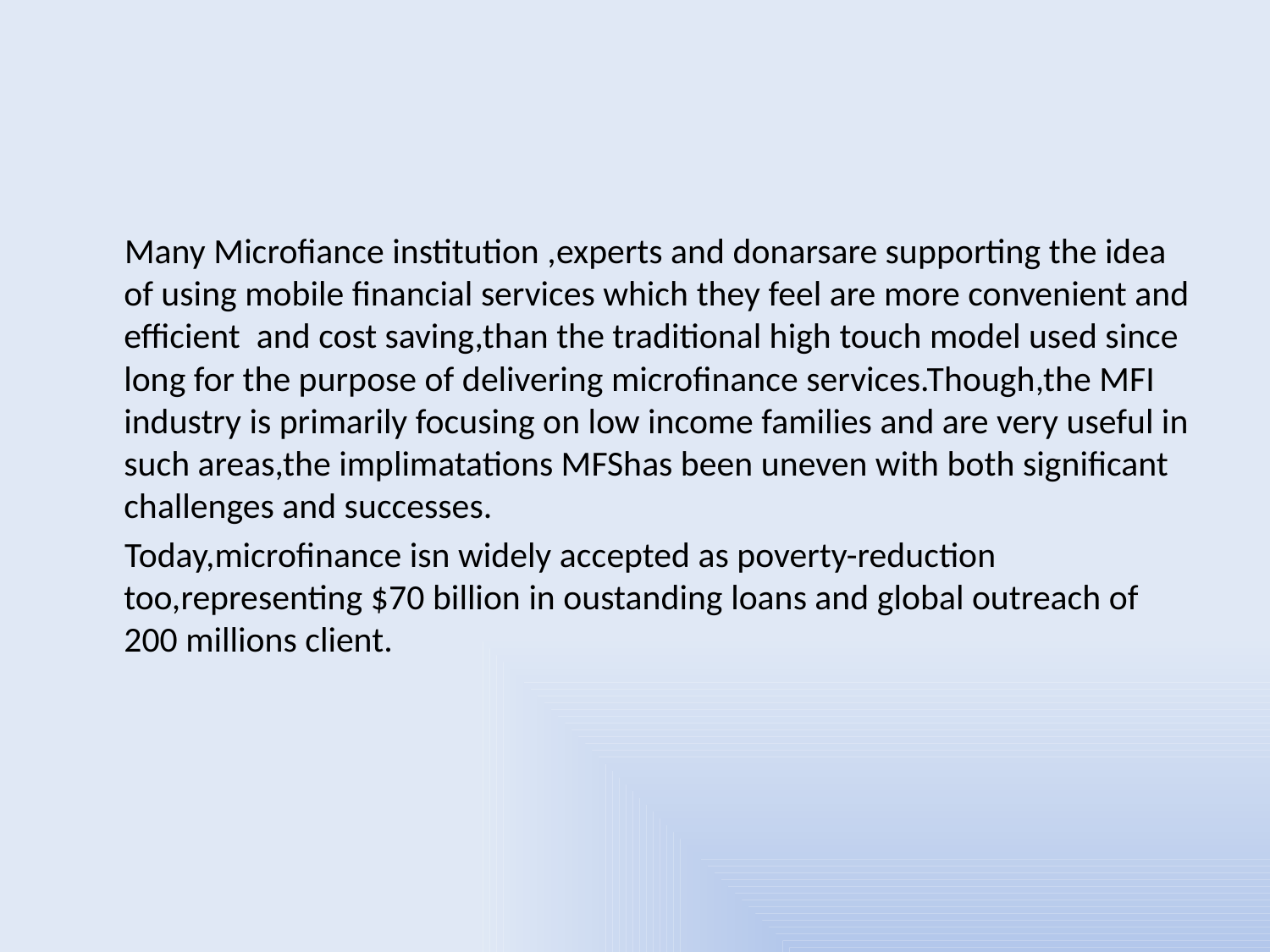

#
      Many Microfiance institution ,experts and donarsare supporting the idea of using mobile financial services which they feel are more convenient and efficient  and cost saving,than the traditional high touch model used since long for the purpose of delivering microfinance services.Though,the MFI industry is primarily focusing on low income families and are very useful in such areas,the implimatations MFShas been uneven with both significant challenges and successes.
      Today,microfinance isn widely accepted as poverty-reduction too,representing $70 billion in oustanding loans and global outreach of 200 millions client.